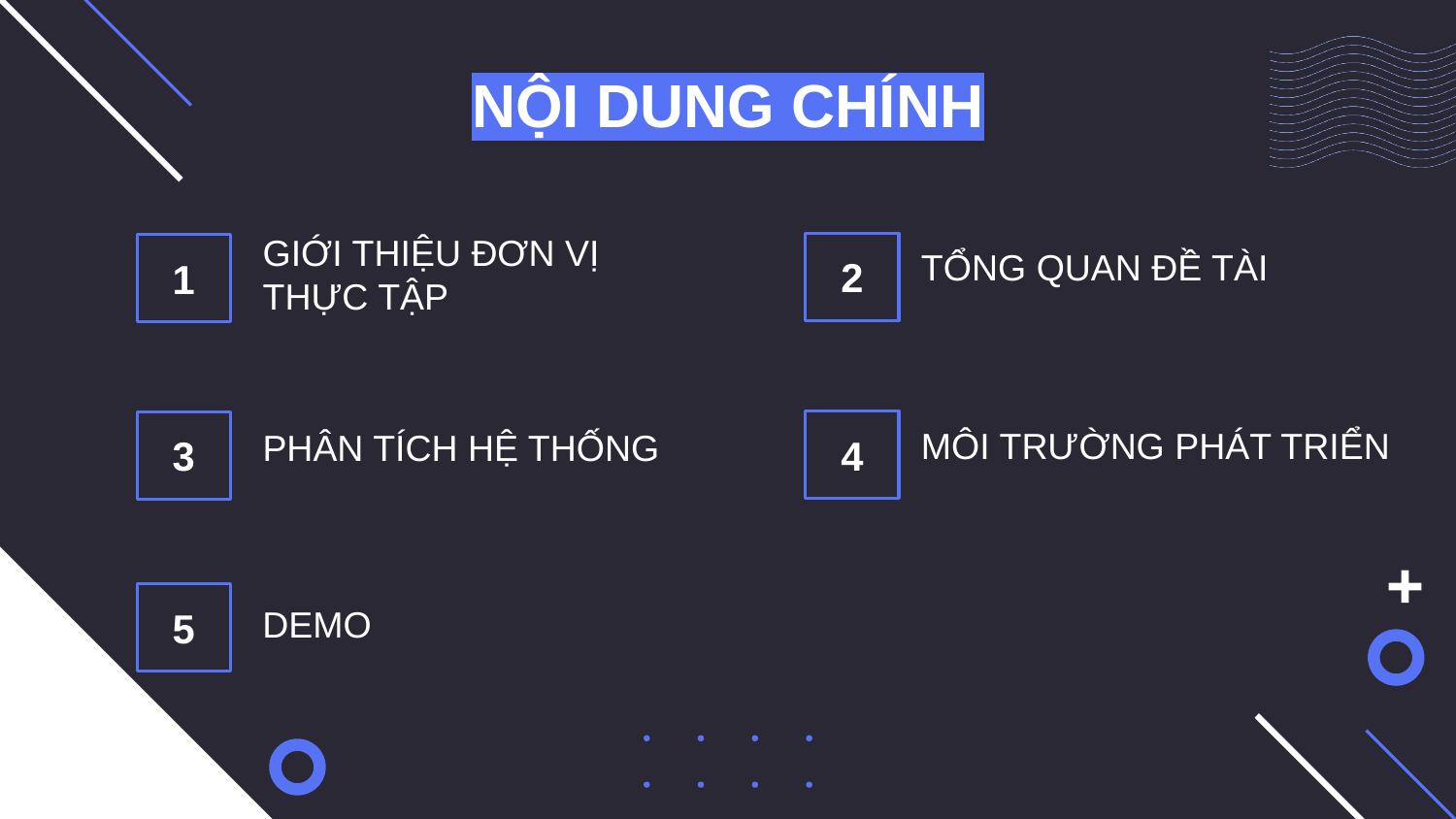

NỘI DUNG CHÍNH
2
1
TỔNG QUAN ĐỀ TÀI
# GIỚI THIỆU ĐƠN VỊ THỰC TẬP
4
3
MÔI TRƯỜNG PHÁT TRIỂN
PHÂN TÍCH HỆ THỐNG

5
DEMO